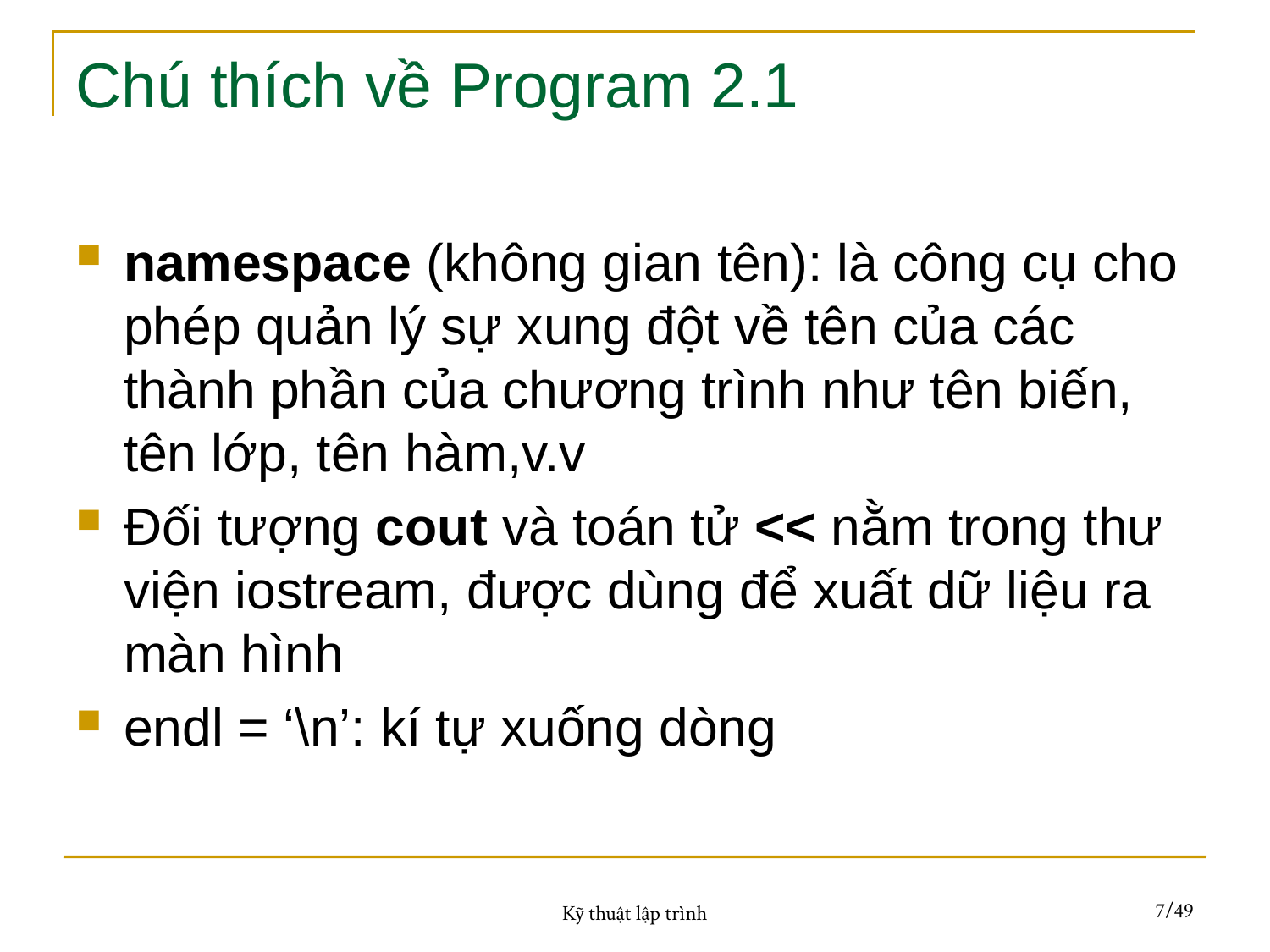

Chú thích về Program 2.1
namespace (không gian tên): là công cụ cho phép quản lý sự xung đột về tên của các thành phần của chương trình như tên biến, tên lớp, tên hàm,v.v
Đối tượng cout và toán tử << nằm trong thư viện iostream, được dùng để xuất dữ liệu ra màn hình
endl = ‘\n’: kí tự xuống dòng
7/49
Kỹ thuật lập trình